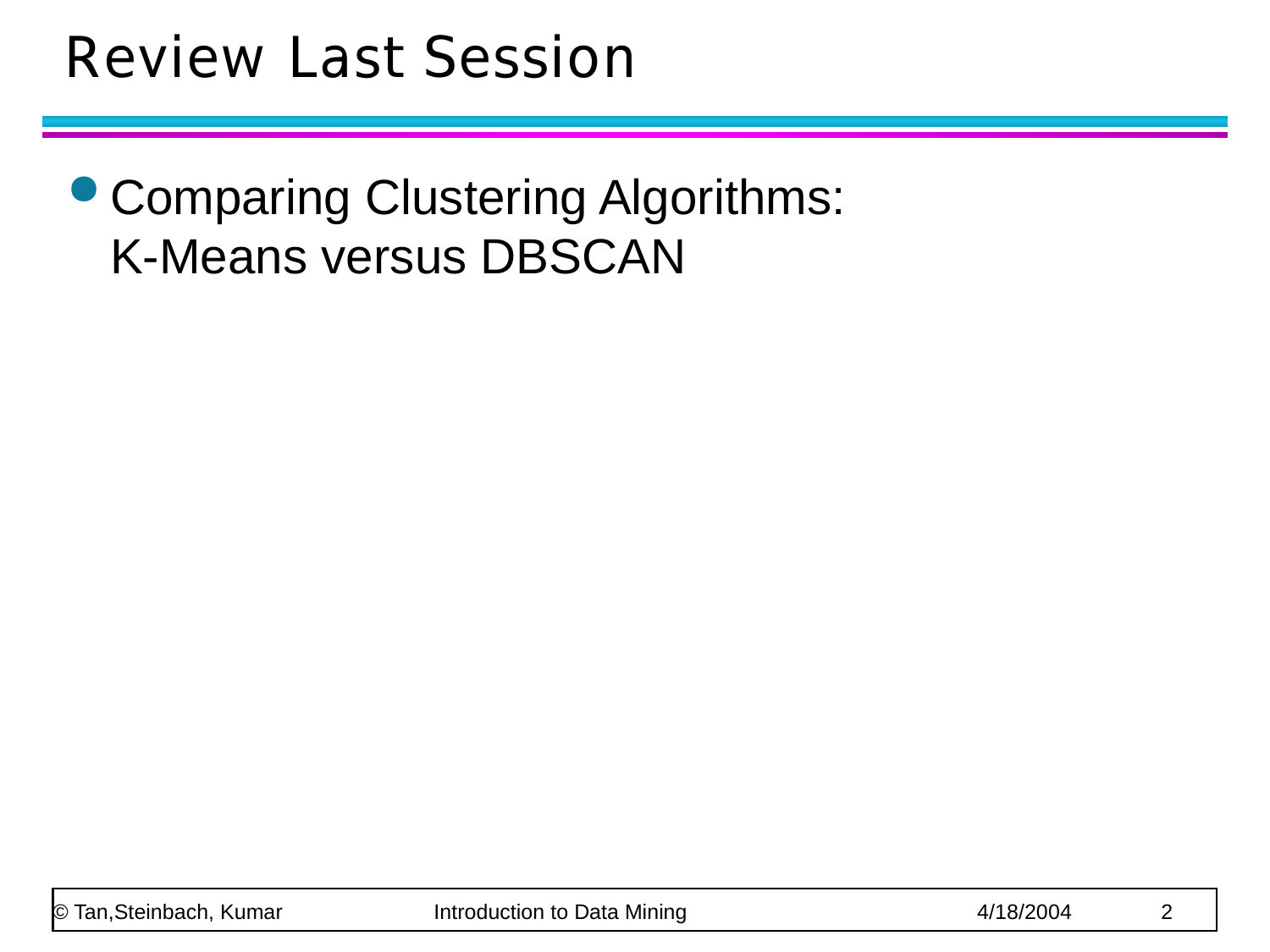

# Review Last Session
Comparing Clustering Algorithms:
K-Means versus DBSCAN